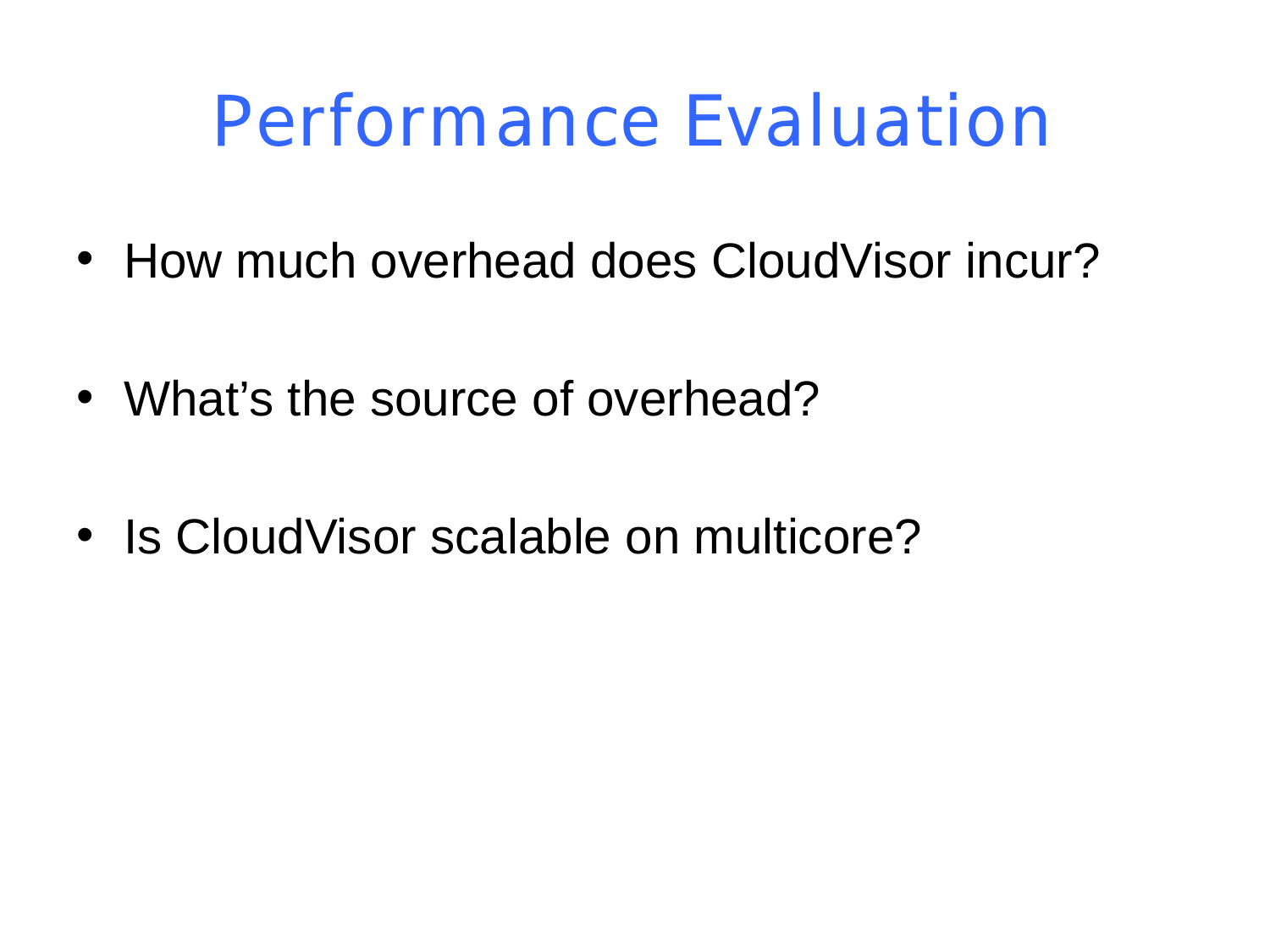

# Performance Evaluation
How much overhead does CloudVisor incur?

What’s the source of overhead?

Is CloudVisor scalable on multicore?